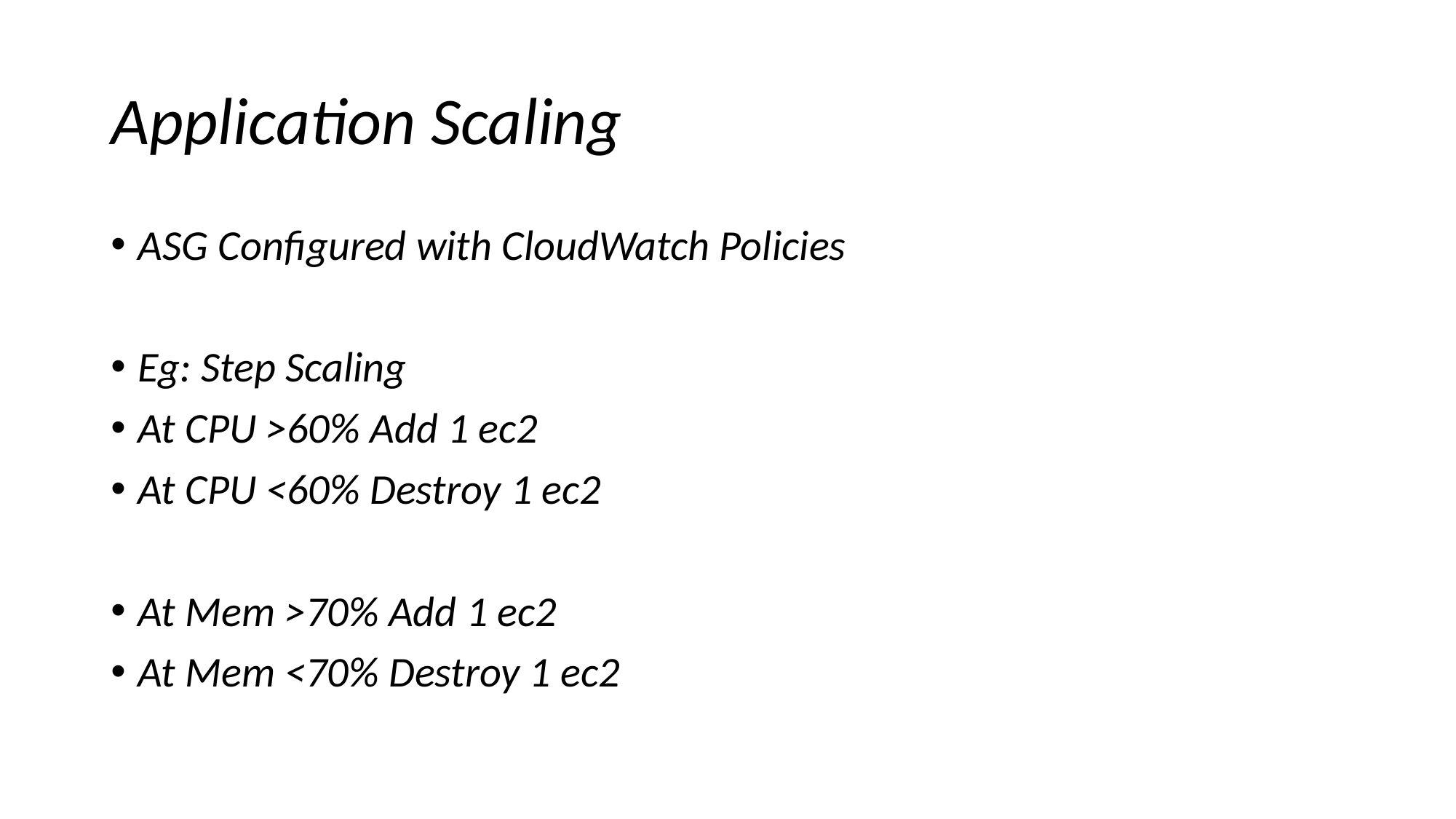

# Application Scaling
ASG Configured with CloudWatch Policies

Eg: Step Scaling
At CPU >60% Add 1 ec2
At CPU <60% Destroy 1 ec2

At Mem >70% Add 1 ec2
At Mem <70% Destroy 1 ec2